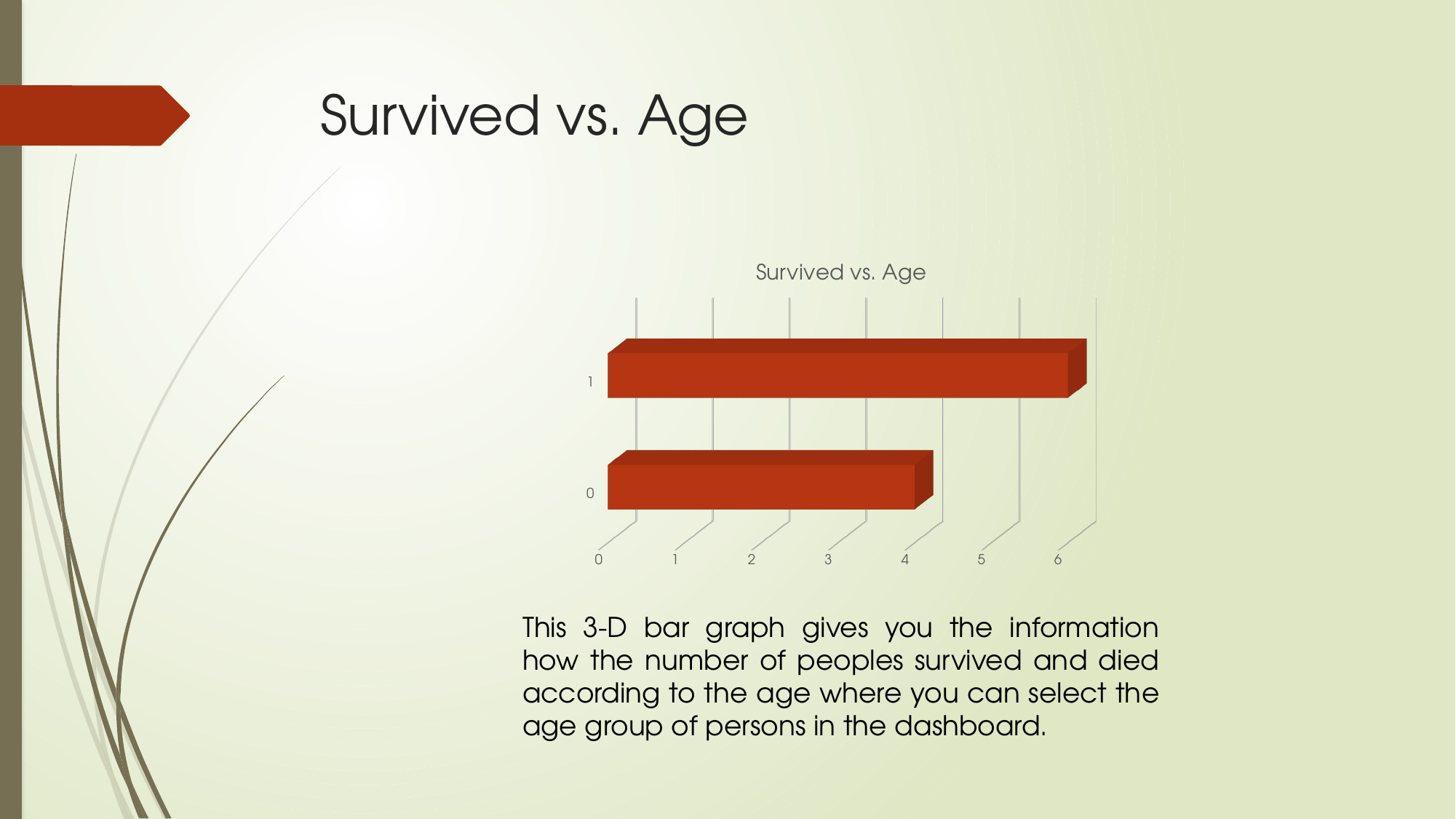

# Survived vs. Age

[unsupported chart]

This 3-D bar graph gives you the information how the number of peoples survived and died according to the age where you can select the age group of persons in the dashboard.